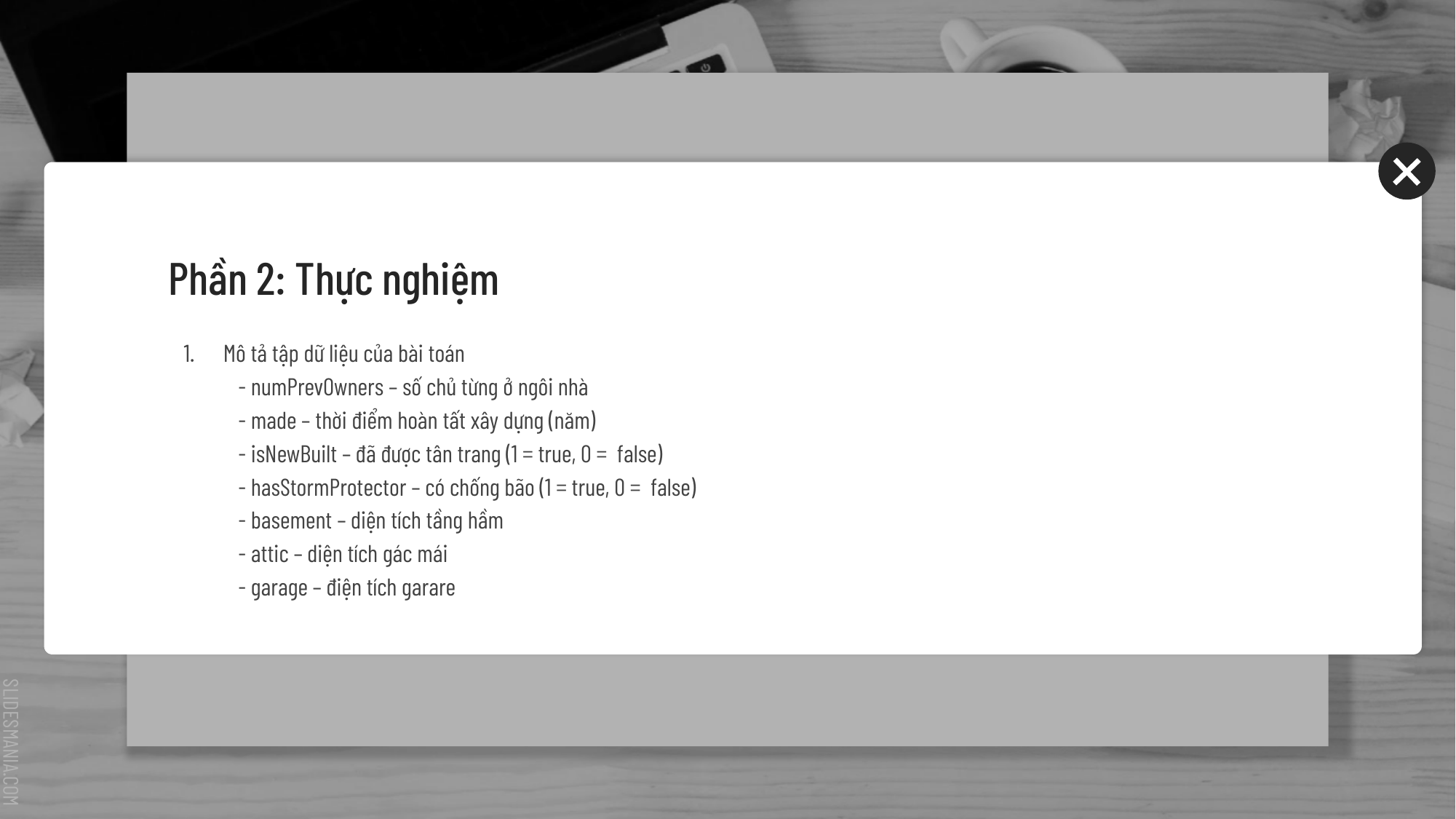

# Phần 2: Thực nghiệm
Mô tả tập dữ liệu của bài toán
- numPrevOwners – số chủ từng ở ngôi nhà
- made – thời điểm hoàn tất xây dựng (năm)
- isNewBuilt – đã được tân trang (1 = true, 0 =  false)
- hasStormProtector – có chống bão (1 = true, 0 =  false)
- basement – diện tích tầng hầm
- attic – diện tích gác mái
- garage – điện tích garare